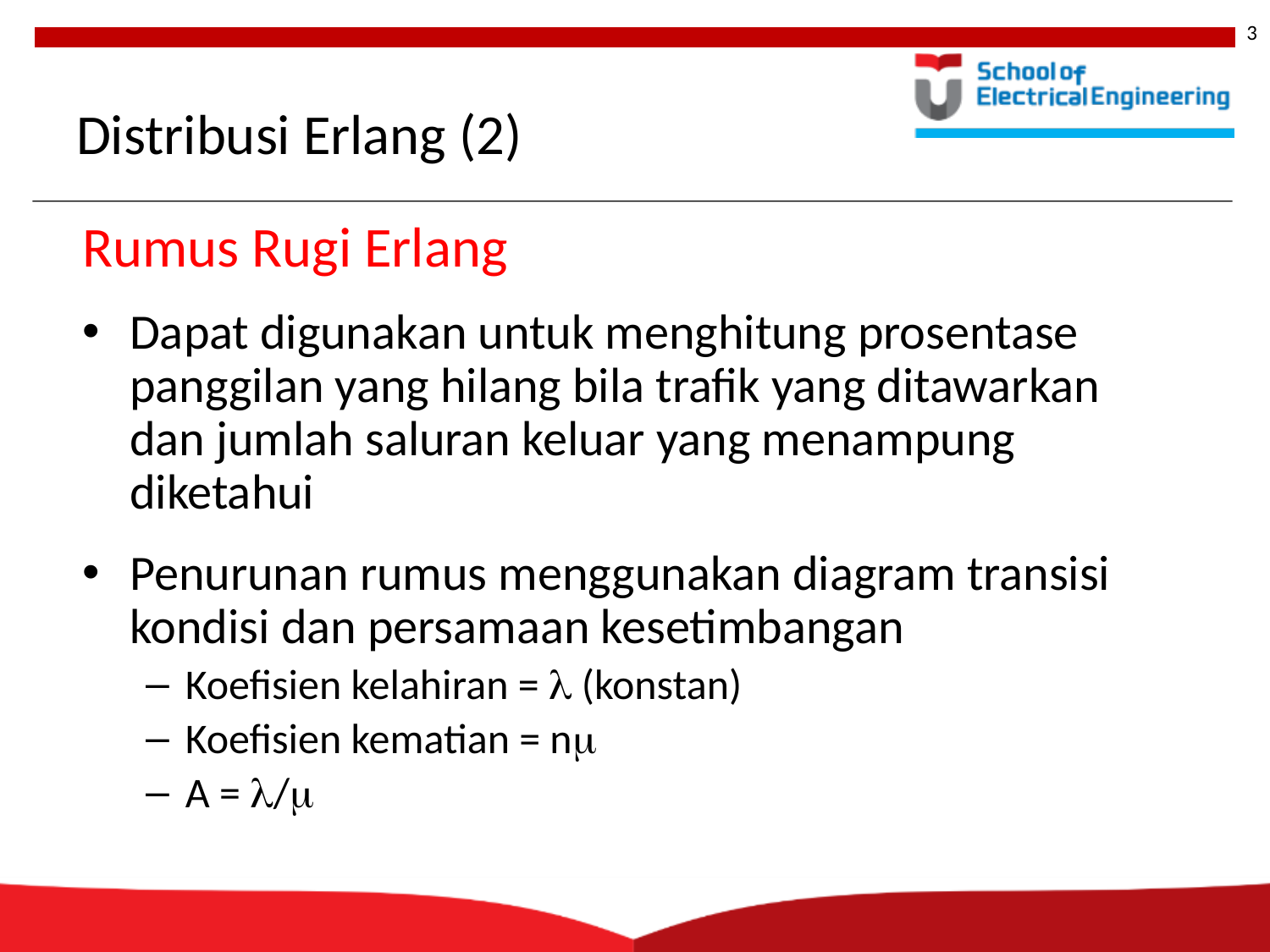

3
# Distribusi Erlang (2)
Rumus Rugi Erlang

Dapat digunakan untuk menghitung prosentase panggilan yang hilang bila trafik yang ditawarkan dan jumlah saluran keluar yang menampung diketahui

Penurunan rumus menggunakan diagram transisi kondisi dan persamaan kesetimbangan
Koefisien kelahiran = λ (konstan)
Koefisien kematian = nμ
A = λ/μ